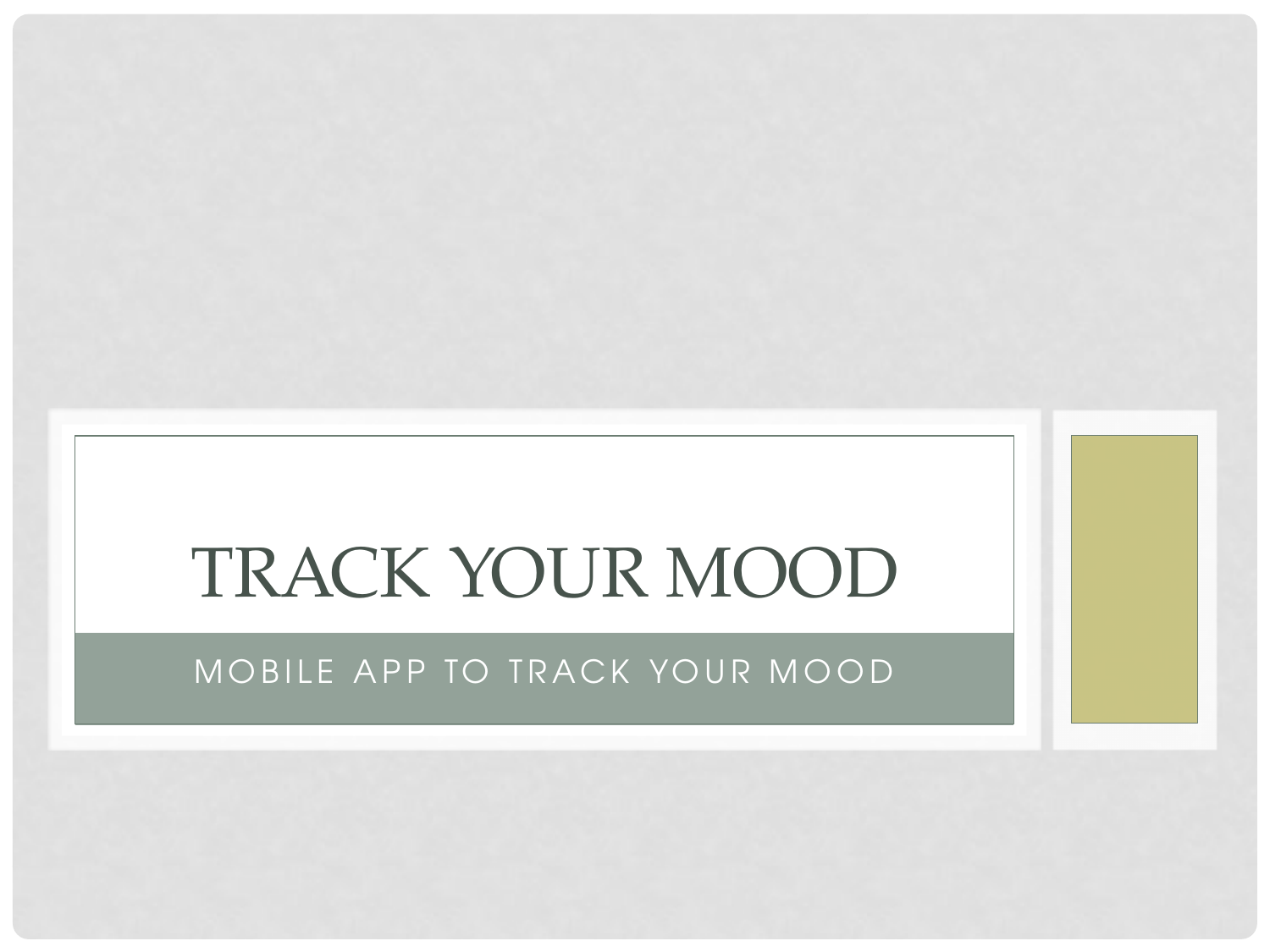

# Track your mood
Mobile app to track your mood